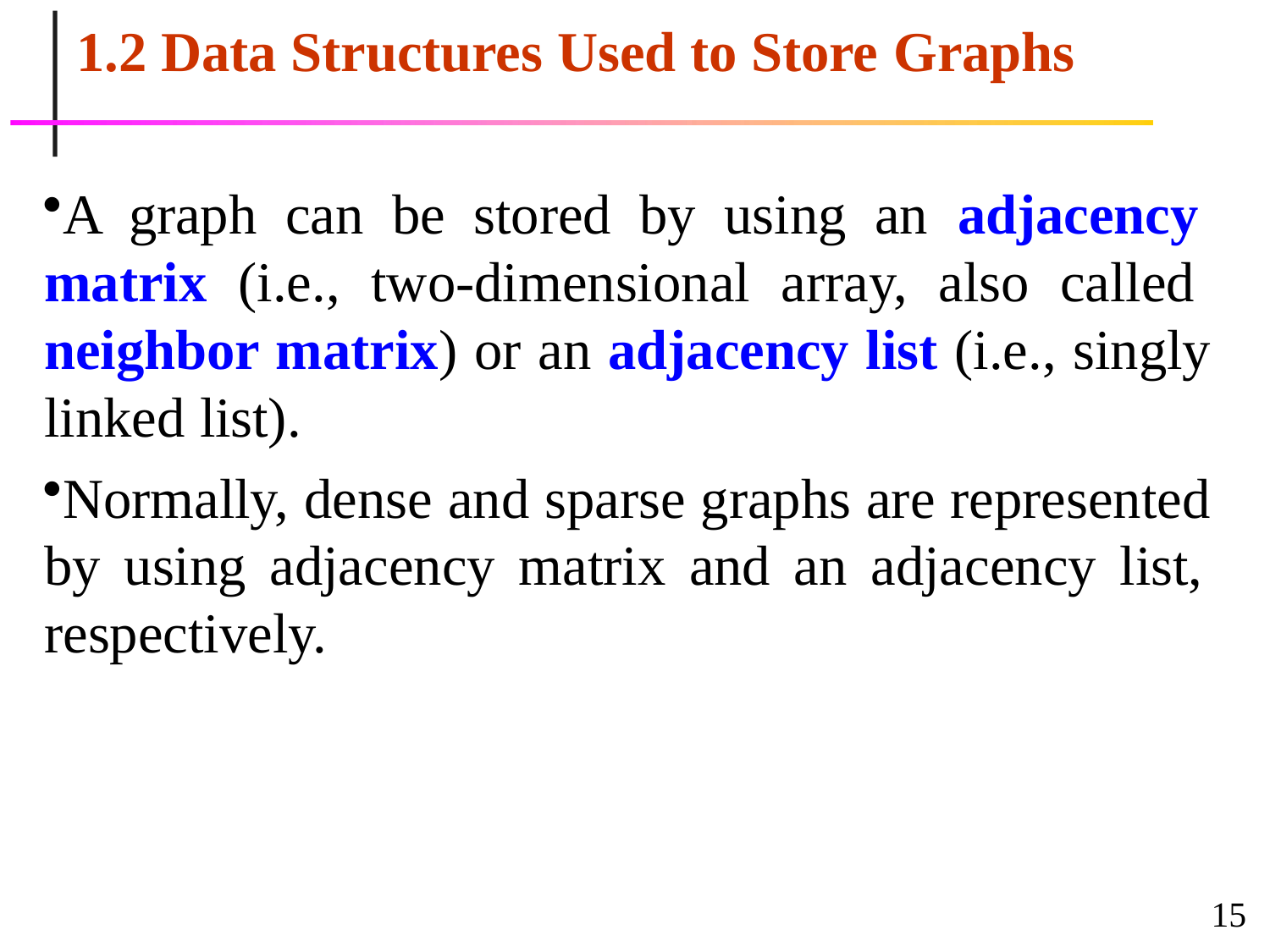

1.2 Data Structures Used to Store Graphs

A graph can be stored by using an adjacency  matrix (i.e., two-dimensional array, also called  neighbor matrix) or an adjacency list (i.e., singly  linked list).
Normally, dense and sparse graphs are represented  by using adjacency matrix and an adjacency list,  respectively.
15